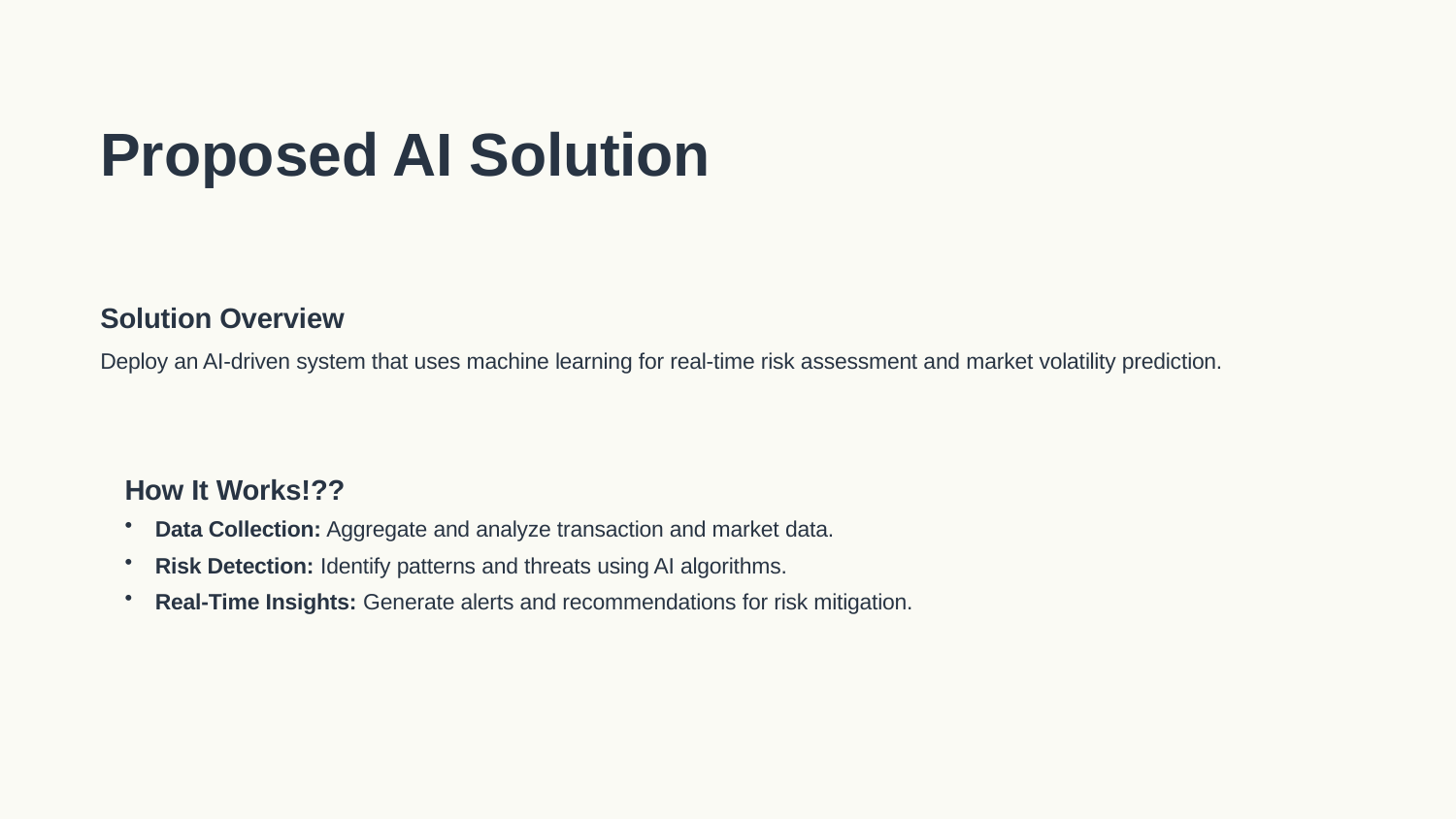

Proposed AI Solution
Solution Overview
Deploy an AI-driven system that uses machine learning for real-time risk assessment and market volatility prediction.
How It Works!??
Data Collection: Aggregate and analyze transaction and market data.
Risk Detection: Identify patterns and threats using AI algorithms.
Real-Time Insights: Generate alerts and recommendations for risk mitigation.